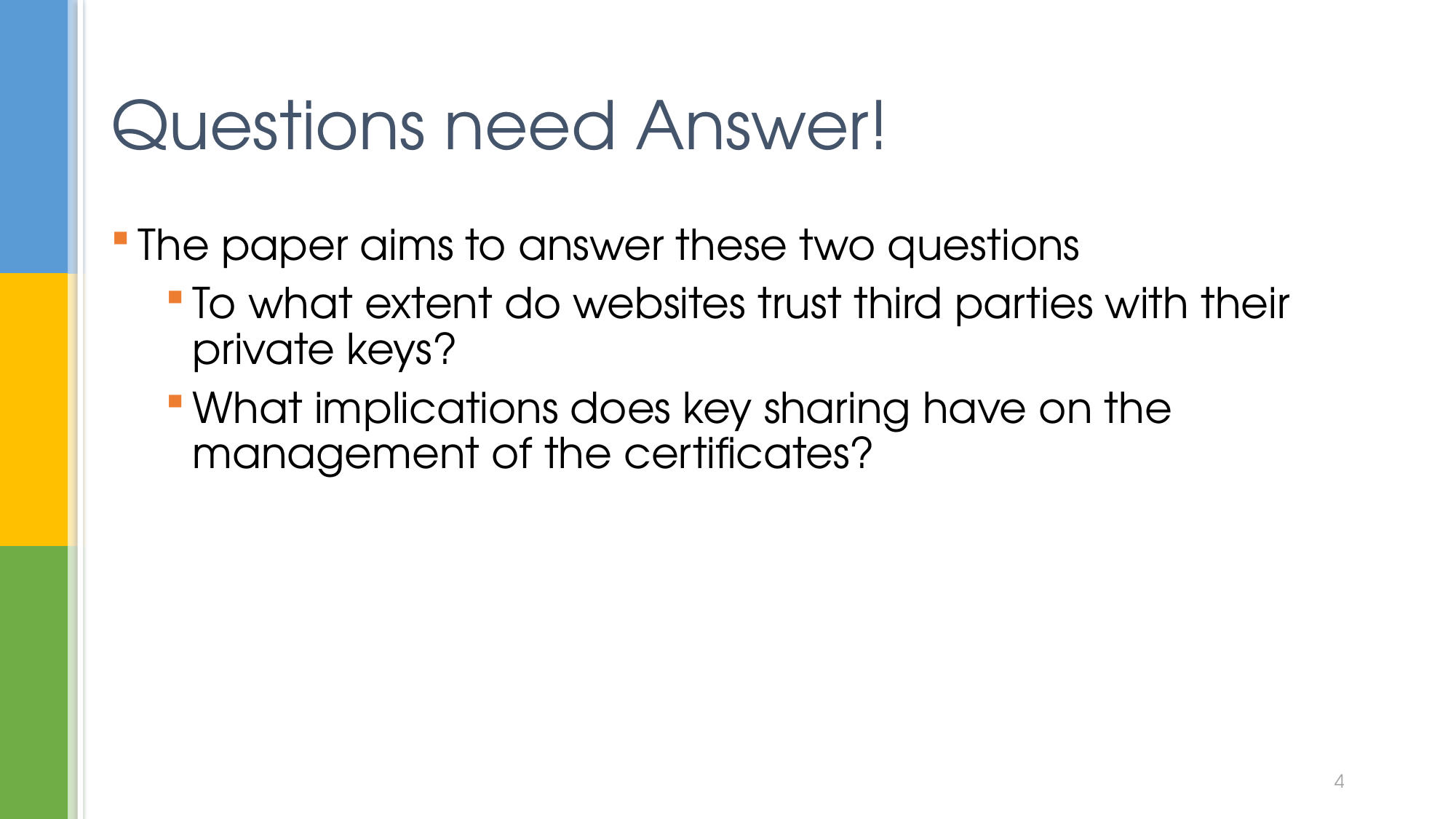

# Questions need Answer!
The paper aims to answer these two questions
To what extent do websites trust third parties with their private keys?
What implications does key sharing have on the management of the certificates?
4